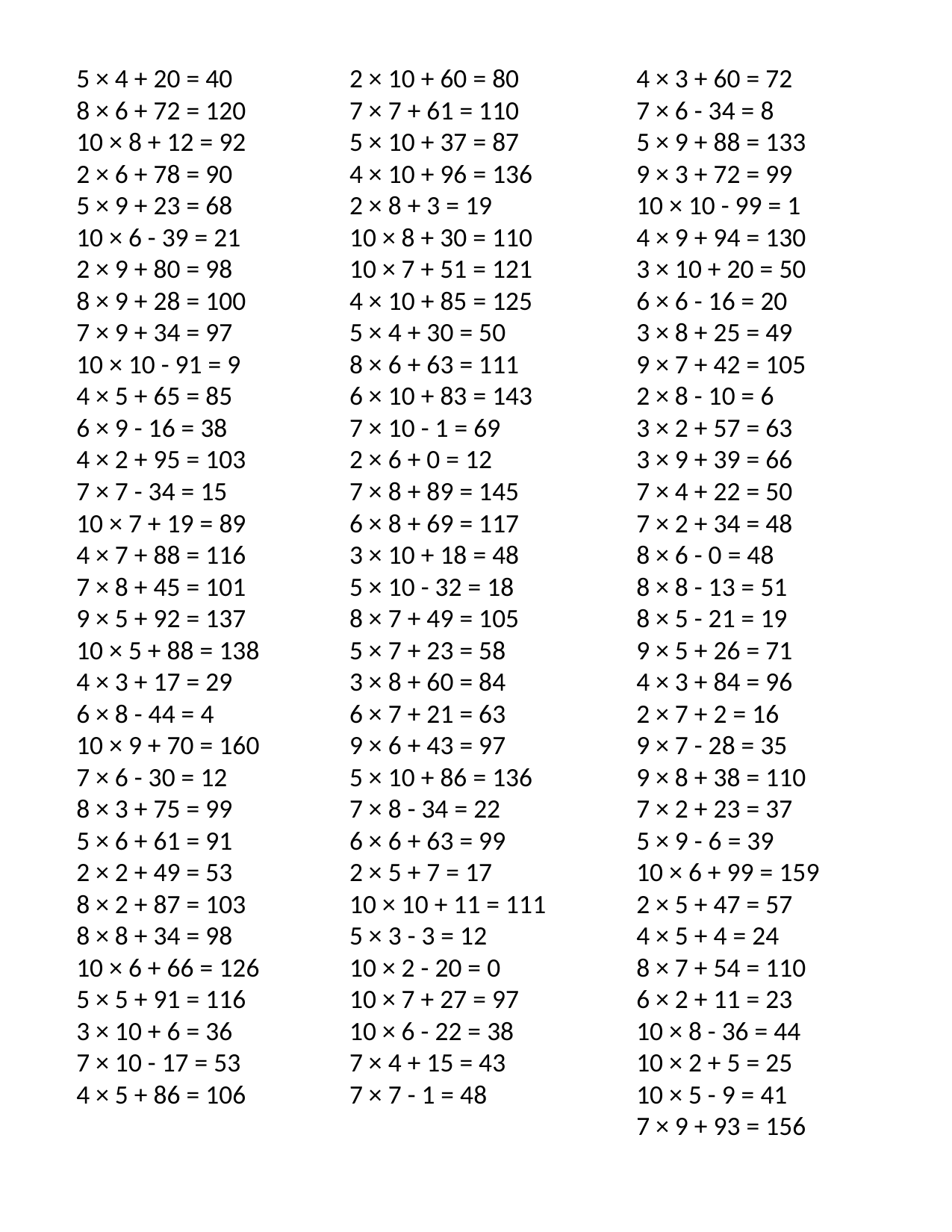

5 × 4 + 20 = 40
8 × 6 + 72 = 120
10 × 8 + 12 = 92
2 × 6 + 78 = 90
5 × 9 + 23 = 68
10 × 6 - 39 = 21
2 × 9 + 80 = 98
8 × 9 + 28 = 100
7 × 9 + 34 = 97
10 × 10 - 91 = 9
4 × 5 + 65 = 85
6 × 9 - 16 = 38
4 × 2 + 95 = 103
7 × 7 - 34 = 15
10 × 7 + 19 = 89
4 × 7 + 88 = 116
7 × 8 + 45 = 101
9 × 5 + 92 = 137
10 × 5 + 88 = 138
4 × 3 + 17 = 29
6 × 8 - 44 = 4
10 × 9 + 70 = 160
7 × 6 - 30 = 12
8 × 3 + 75 = 99
5 × 6 + 61 = 91
2 × 2 + 49 = 53
8 × 2 + 87 = 103
8 × 8 + 34 = 98
10 × 6 + 66 = 126
5 × 5 + 91 = 116
3 × 10 + 6 = 36
7 × 10 - 17 = 53
4 × 5 + 86 = 106

2 × 10 + 60 = 80
7 × 7 + 61 = 110
5 × 10 + 37 = 87
4 × 10 + 96 = 136
2 × 8 + 3 = 19
10 × 8 + 30 = 110
10 × 7 + 51 = 121
4 × 10 + 85 = 125
5 × 4 + 30 = 50
8 × 6 + 63 = 111
6 × 10 + 83 = 143
7 × 10 - 1 = 69
2 × 6 + 0 = 12
7 × 8 + 89 = 145
6 × 8 + 69 = 117
3 × 10 + 18 = 48
5 × 10 - 32 = 18
8 × 7 + 49 = 105
5 × 7 + 23 = 58
3 × 8 + 60 = 84
6 × 7 + 21 = 63
9 × 6 + 43 = 97
5 × 10 + 86 = 136
7 × 8 - 34 = 22
6 × 6 + 63 = 99
2 × 5 + 7 = 17
10 × 10 + 11 = 111
5 × 3 - 3 = 12
10 × 2 - 20 = 0
10 × 7 + 27 = 97
10 × 6 - 22 = 38
7 × 4 + 15 = 43
7 × 7 - 1 = 48

4 × 3 + 60 = 72
7 × 6 - 34 = 8
5 × 9 + 88 = 133
9 × 3 + 72 = 99
10 × 10 - 99 = 1
4 × 9 + 94 = 130
3 × 10 + 20 = 50
6 × 6 - 16 = 20
3 × 8 + 25 = 49
9 × 7 + 42 = 105
2 × 8 - 10 = 6
3 × 2 + 57 = 63
3 × 9 + 39 = 66
7 × 4 + 22 = 50
7 × 2 + 34 = 48
8 × 6 - 0 = 48
8 × 8 - 13 = 51
8 × 5 - 21 = 19
9 × 5 + 26 = 71
4 × 3 + 84 = 96
2 × 7 + 2 = 16
9 × 7 - 28 = 35
9 × 8 + 38 = 110
7 × 2 + 23 = 37
5 × 9 - 6 = 39
10 × 6 + 99 = 159
2 × 5 + 47 = 57
4 × 5 + 4 = 24
8 × 7 + 54 = 110
6 × 2 + 11 = 23
10 × 8 - 36 = 44
10 × 2 + 5 = 25
10 × 5 - 9 = 41
7 × 9 + 93 = 156